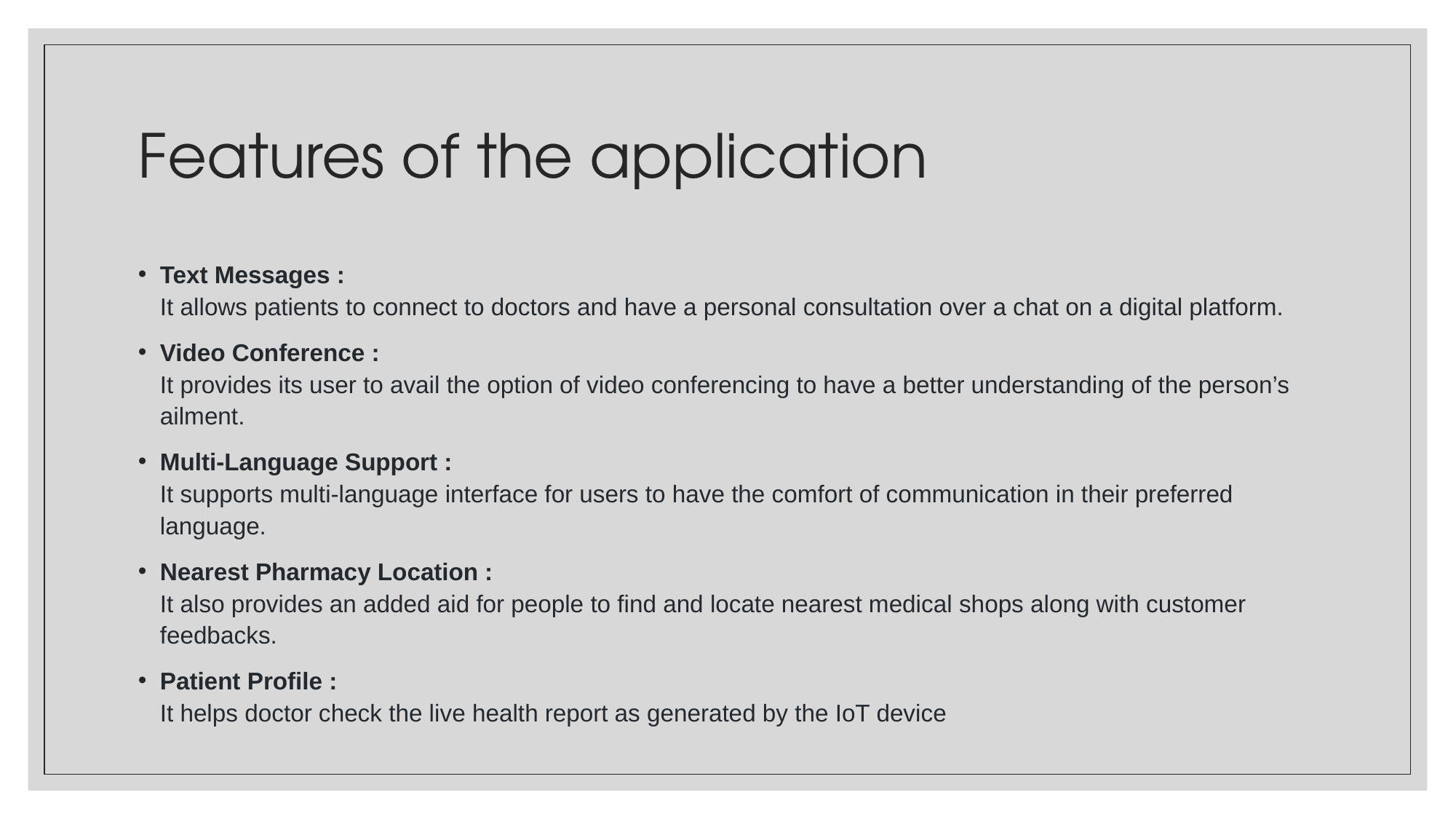

# Features of the application
Text Messages :
It allows patients to connect to doctors and have a personal consultation over a chat on a digital platform.
Video Conference :
It provides its user to avail the option of video conferencing to have a better understanding of the person’s ailment.
Multi-Language Support :
It supports multi-language interface for users to have the comfort of communication in their preferred language.
Nearest Pharmacy Location :
It also provides an added aid for people to find and locate nearest medical shops along with customer feedbacks.
Patient Profile :
It helps doctor check the live health report as generated by the IoT device